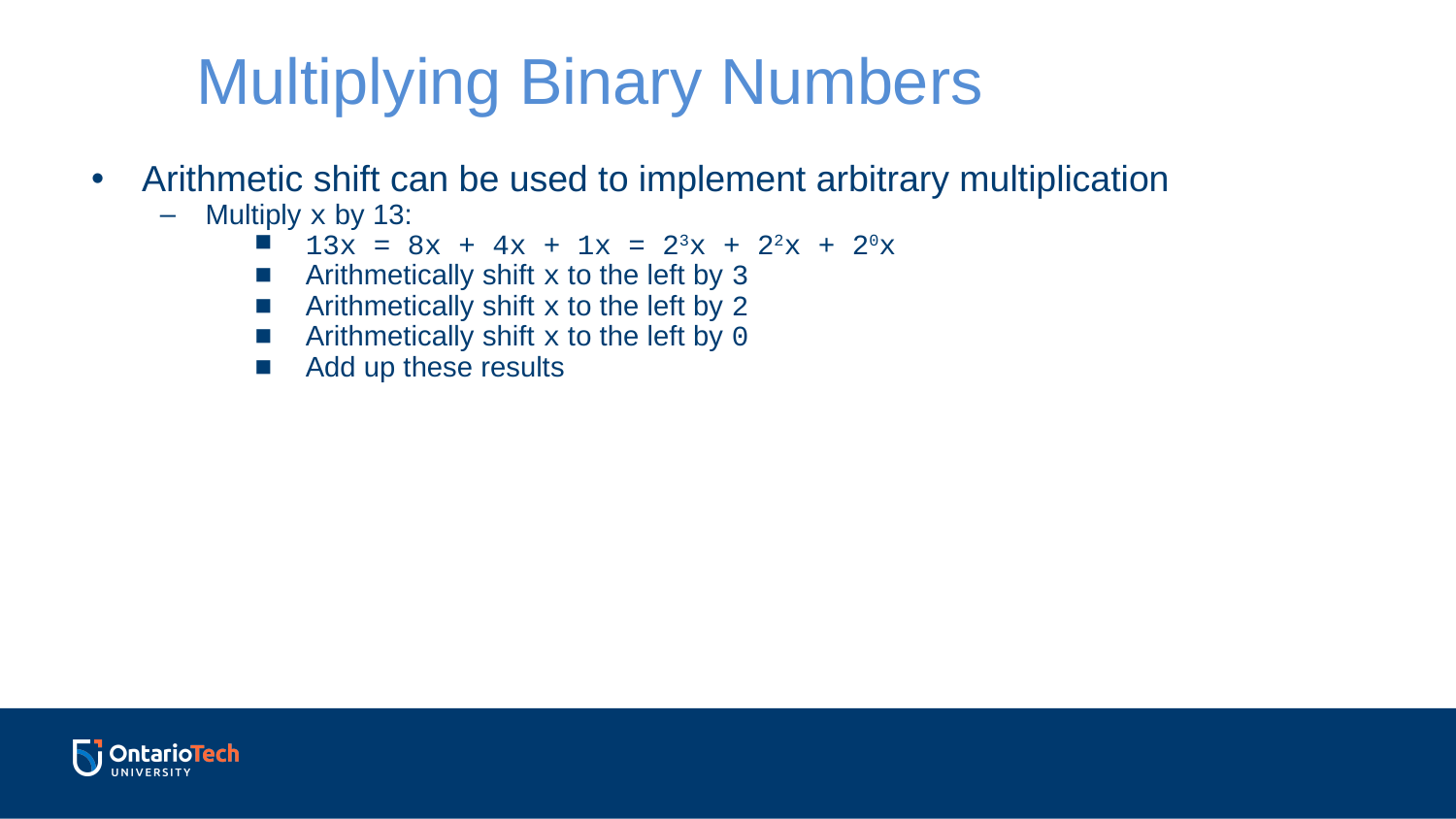

Multiplying Binary Numbers
Arithmetic shift can be used to implement arbitrary multiplication
Multiply x by 13:
13x = 8x + 4x + 1x = 23x + 22x + 20x
Arithmetically shift x to the left by 3
Arithmetically shift x to the left by 2
Arithmetically shift x to the left by 0
Add up these results